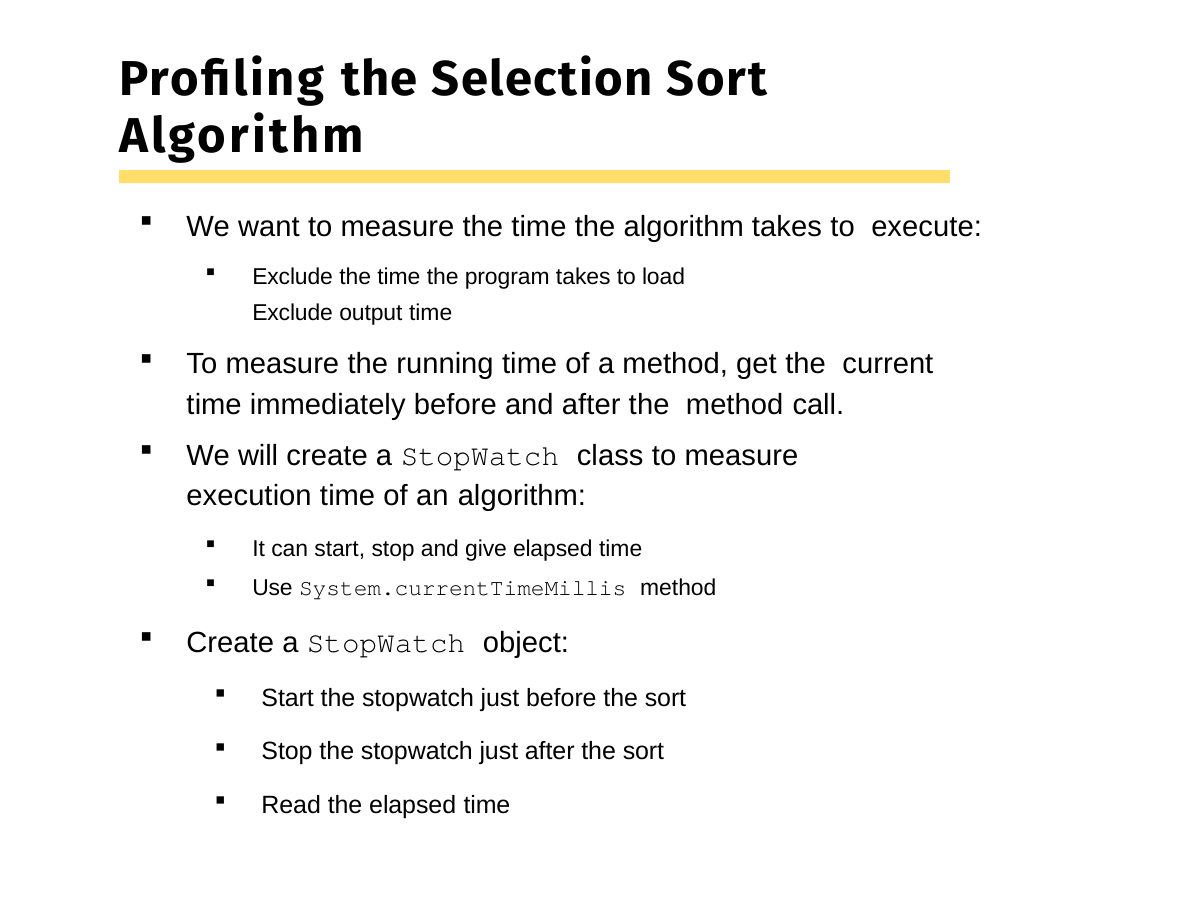

# Profiling the Selection Sort  Algorithm

We want to measure the time the algorithm takes to  execute:
Exclude the time the program takes to load  Exclude output time
To measure the running time of a method, get the  current time immediately before and after the  method call.
We will create a StopWatch class to measure  execution time of an algorithm:
It can start, stop and give elapsed time
Use System.currentTimeMillis method
Create a StopWatch object:
Start the stopwatch just before the sort
Stop the stopwatch just after the sort
Read the elapsed time